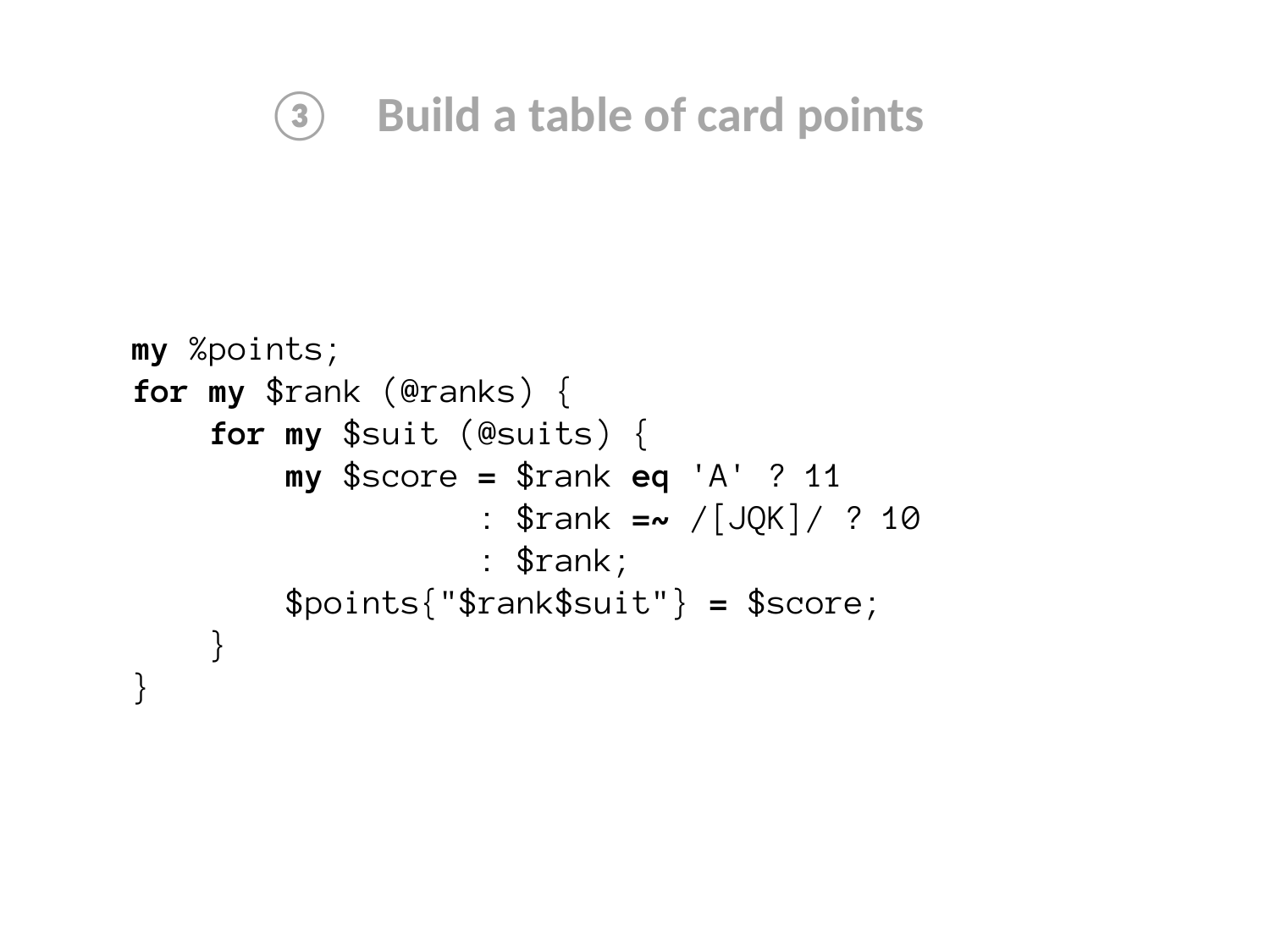

③    Build a table of card points
my %points;
for my $rank (@ranks) {
    for my $suit (@suits) {
        my $score = $rank eq 'A' ? 11
                  : $rank =~ /[JQK]/ ? 10
                  : $rank;
        $points{"$rank$suit"} = $score;
    }
}